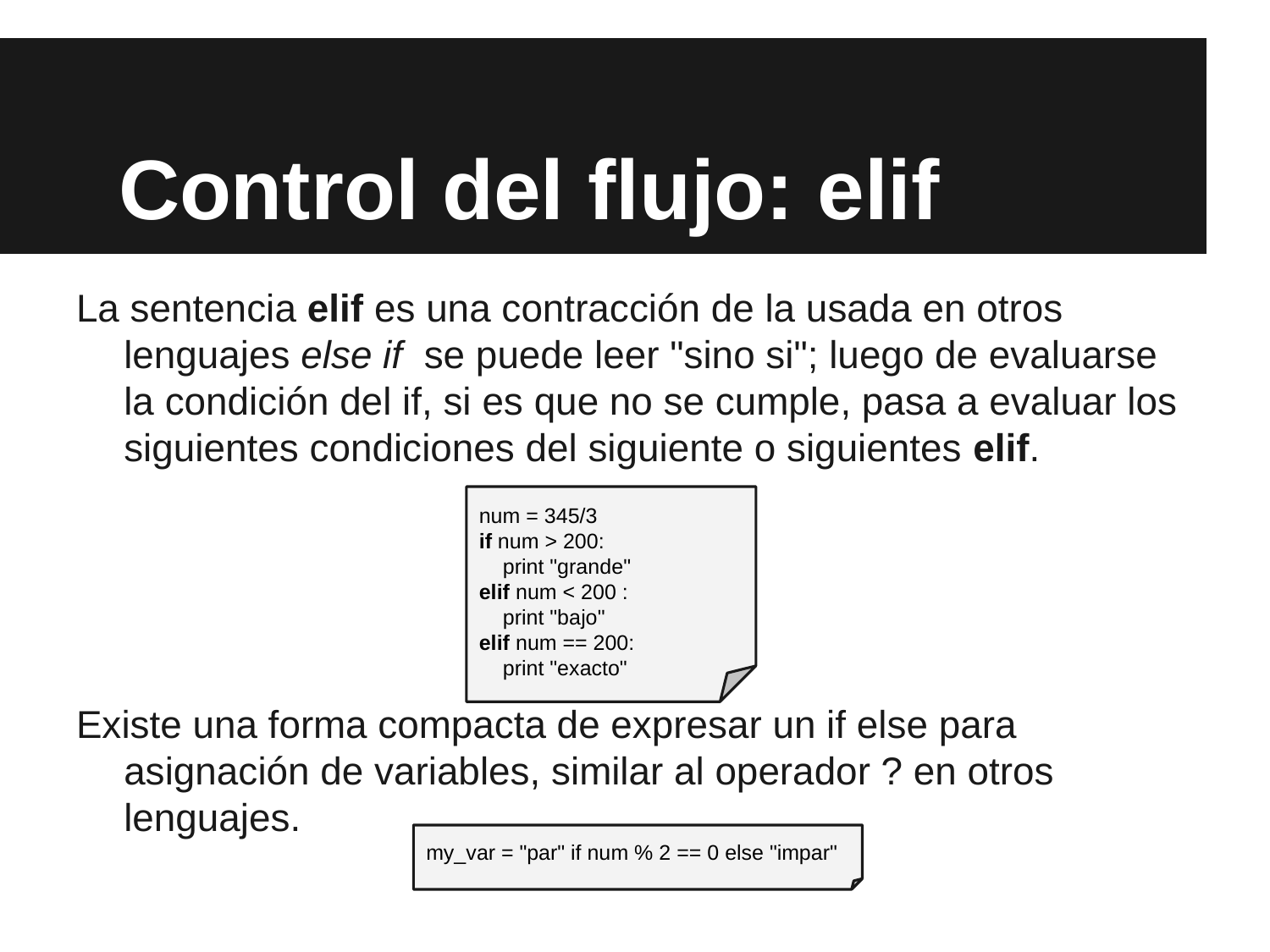

# Control del flujo: elif
La sentencia elif es una contracción de la usada en otros lenguajes else if  se puede leer "sino si"; luego de evaluarse la condición del if, si es que no se cumple, pasa a evaluar los siguientes condiciones del siguiente o siguientes elif.

num = 345/3
if num > 200:
    print "grande"
elif num < 200 :
    print "bajo"
elif num == 200:
    print "exacto"
Existe una forma compacta de expresar un if else para asignación de variables, similar al operador ? en otros lenguajes.
my_var = "par" if num % 2 == 0 else "impar"